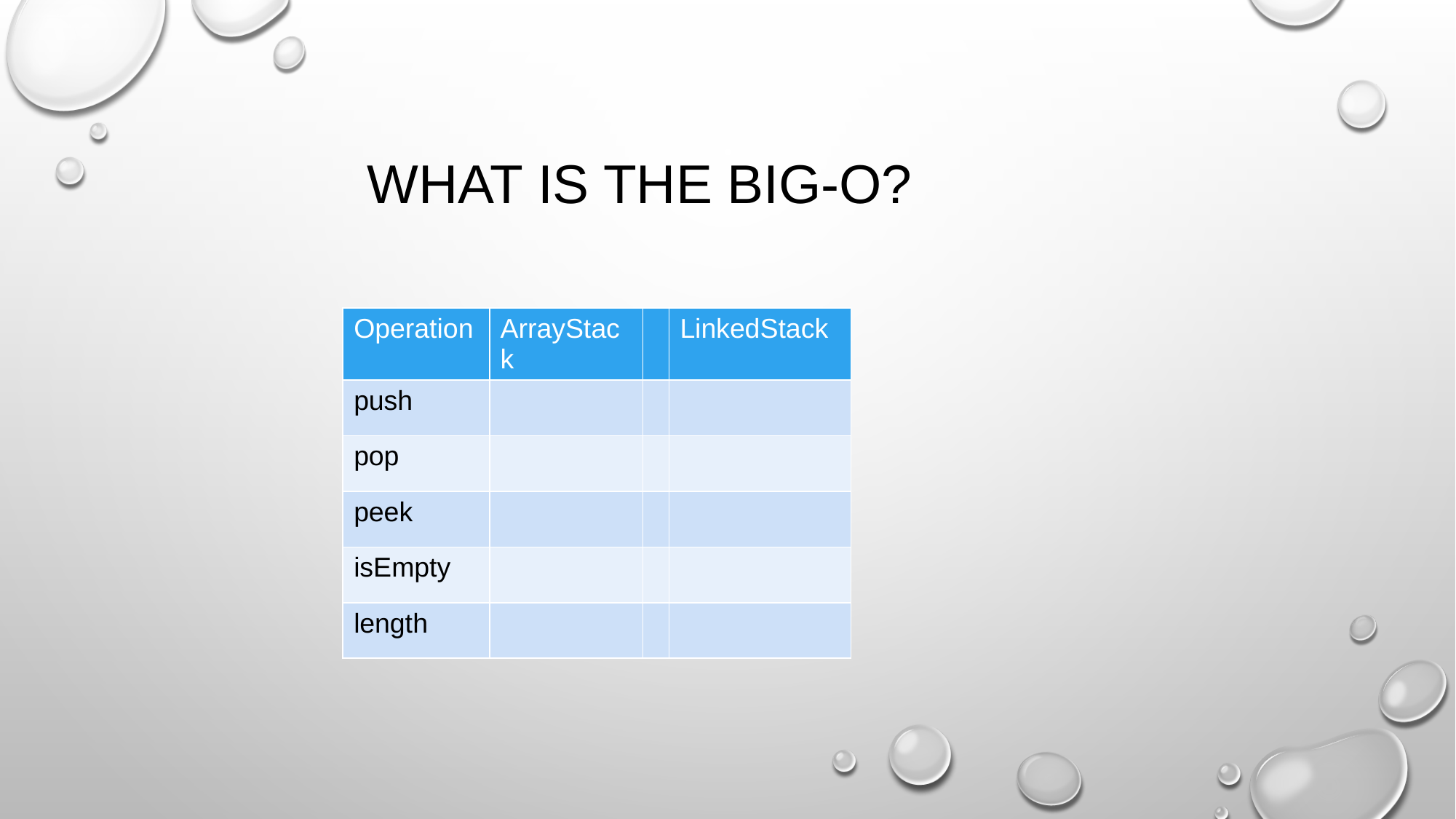

# What is the big-O?
| Operation | ArrayStack |  | LinkedStack |
| --- | --- | --- | --- |
| push |  |  |  |
| pop |  |  |  |
| peek |  |  |  |
| isEmpty |  |  |  |
| length |  |  |  |